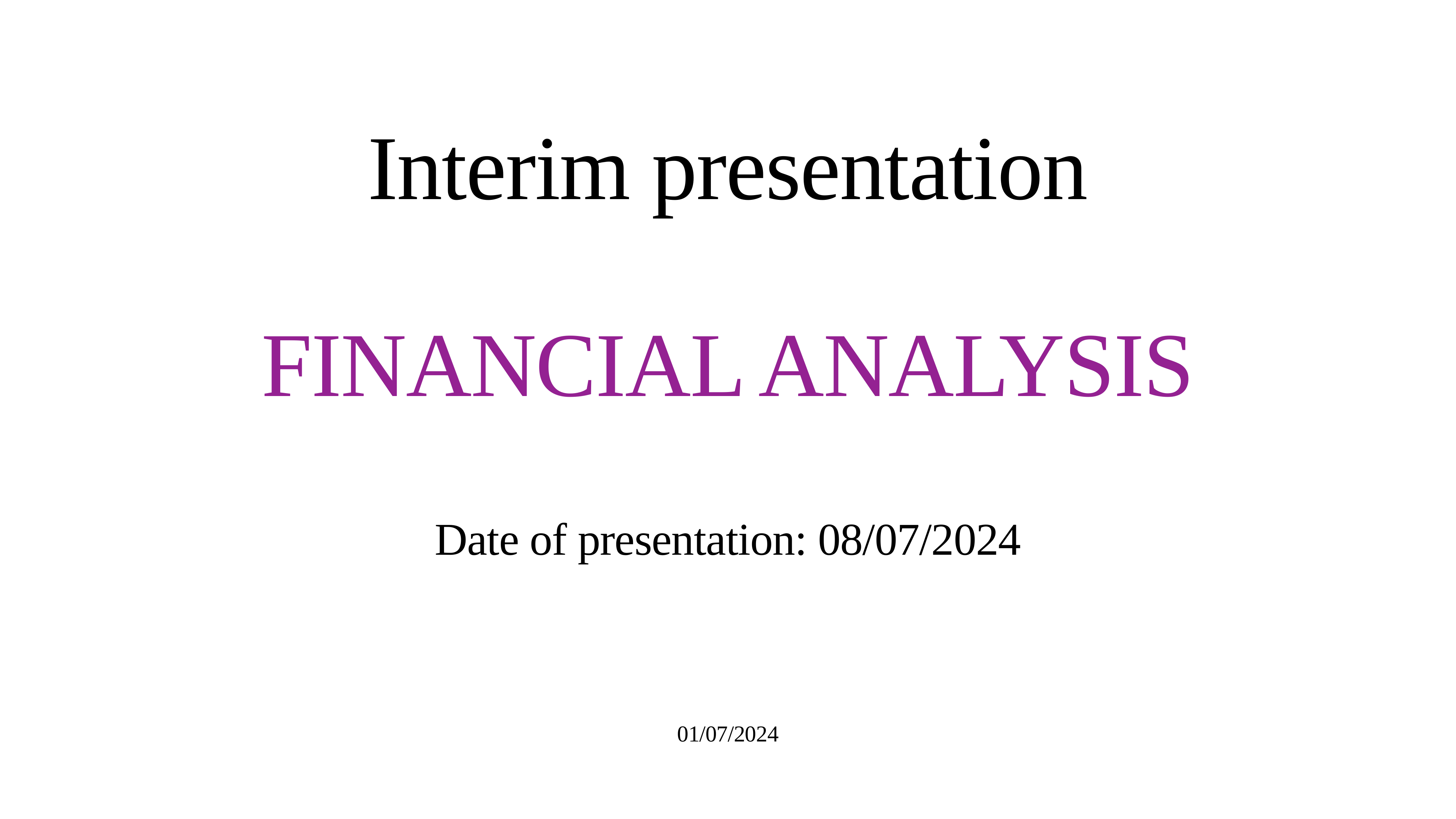

# Interim presentation
FINANCIAL ANALYSIS

Date of presentation: 08/07/2024
01/07/2024